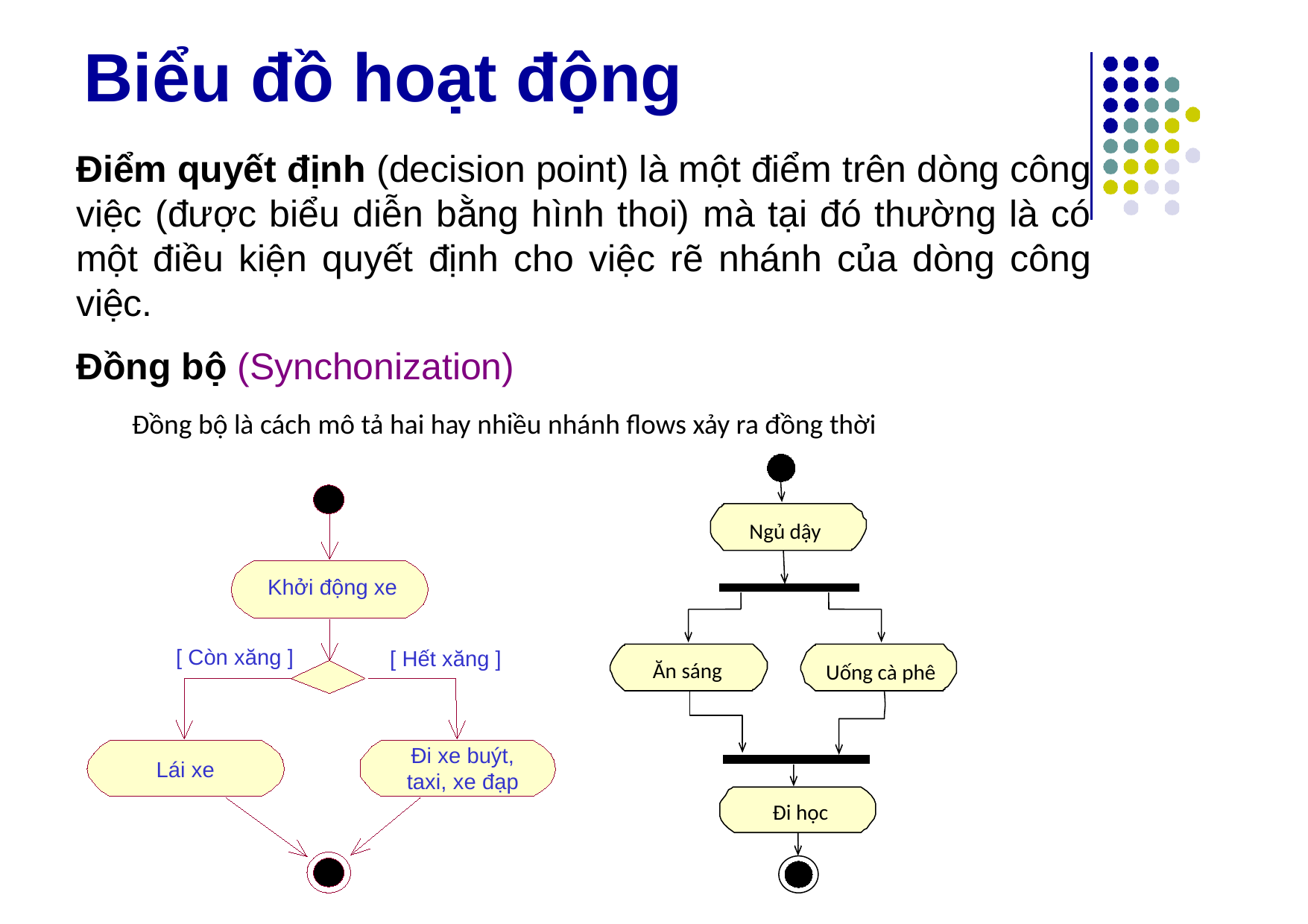

Biểu đồ hoạt động
Điểm quyết định (decision point) là một điểm trên dòng công việc (được biểu diễn bằng hình thoi) mà tại đó thường là có một điều kiện quyết định cho việc rẽ nhánh của dòng công việc.
Đồng bộ (Synchonization)
Đồng bộ là cách mô tả hai hay nhiều nhánh flows xảy ra đồng thời

Ngủ dậy

Ăn sáng
Uống cà phê

Đi học

Khởi động xe

[ Còn xăng ]

[ Hết xăng ]

Đi xe buýt,
taxi, xe đạp
Lái xe